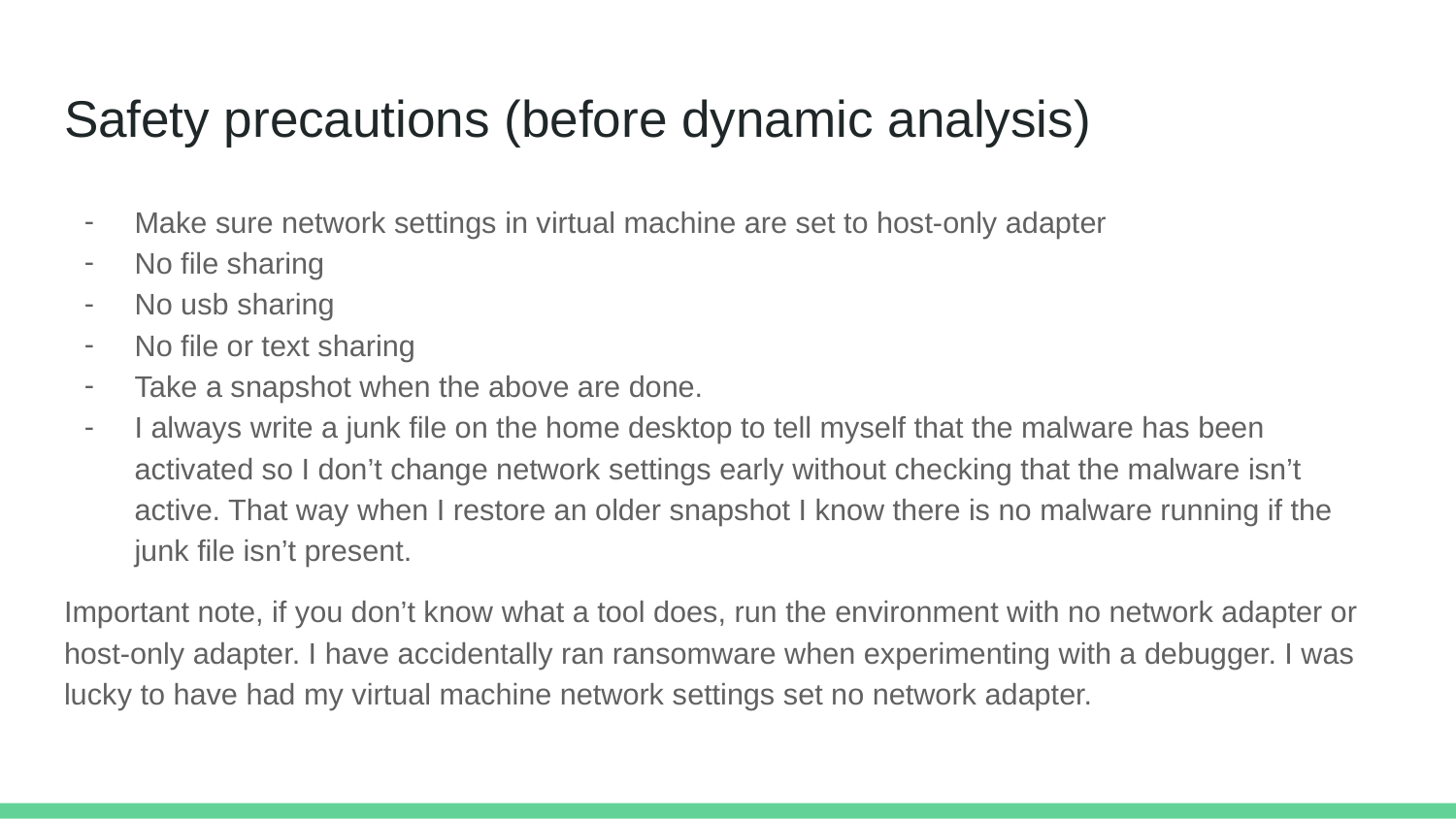

# Safety precautions (before dynamic analysis)
Make sure network settings in virtual machine are set to host-only adapter
No file sharing
No usb sharing
No file or text sharing
Take a snapshot when the above are done.
I always write a junk file on the home desktop to tell myself that the malware has been activated so I don’t change network settings early without checking that the malware isn’t active. That way when I restore an older snapshot I know there is no malware running if the junk file isn’t present.
Important note, if you don’t know what a tool does, run the environment with no network adapter or host-only adapter. I have accidentally ran ransomware when experimenting with a debugger. I was lucky to have had my virtual machine network settings set no network adapter.